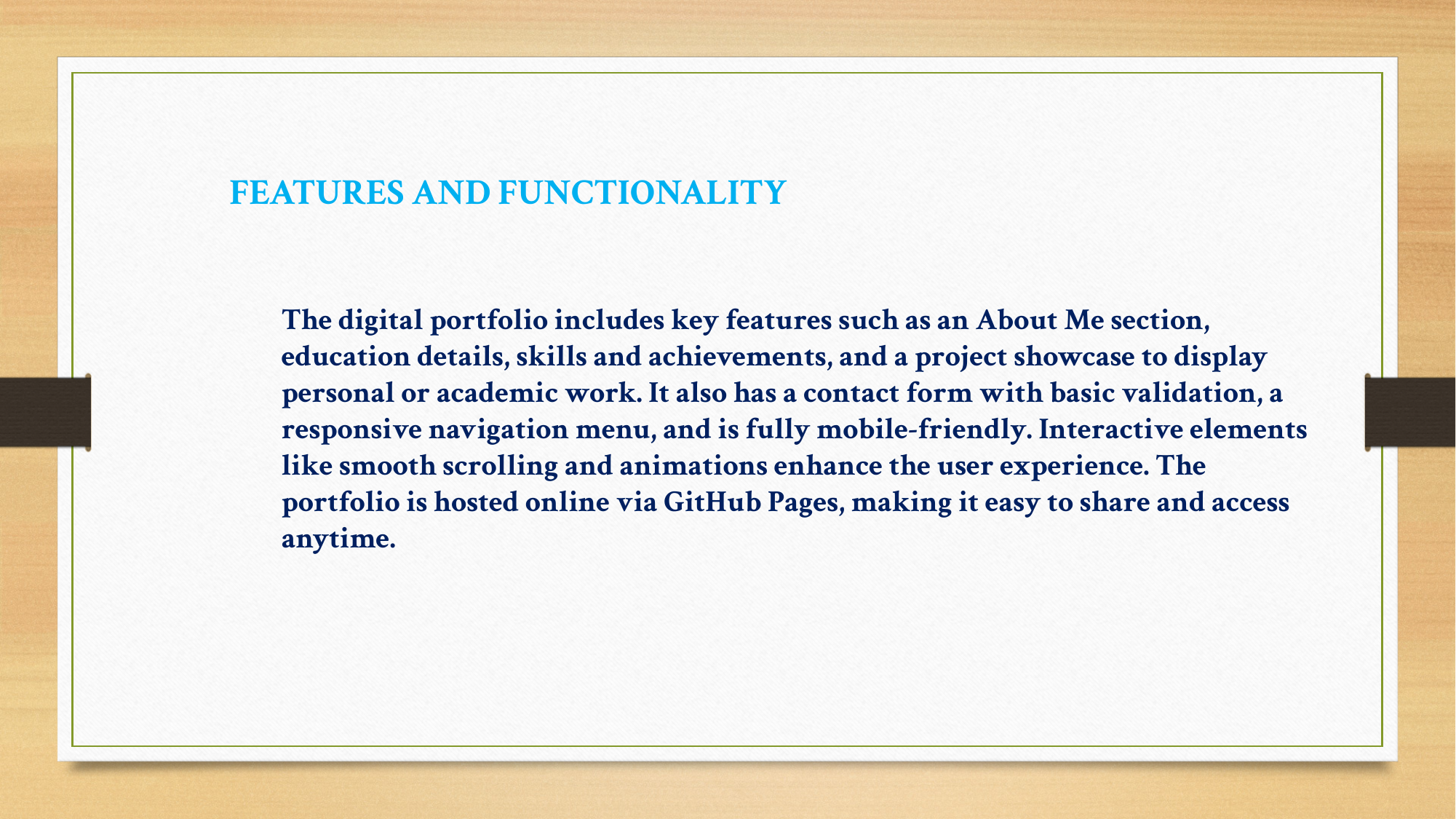

FEATURES AND FUNCTIONALITY
The digital portfolio includes key features such as an About Me section, education details, skills and achievements, and a project showcase to display personal or academic work. It also has a contact form with basic validation, a responsive navigation menu, and is fully mobile-friendly. Interactive elements like smooth scrolling and animations enhance the user experience. The portfolio is hosted online via GitHub Pages, making it easy to share and access anytime.